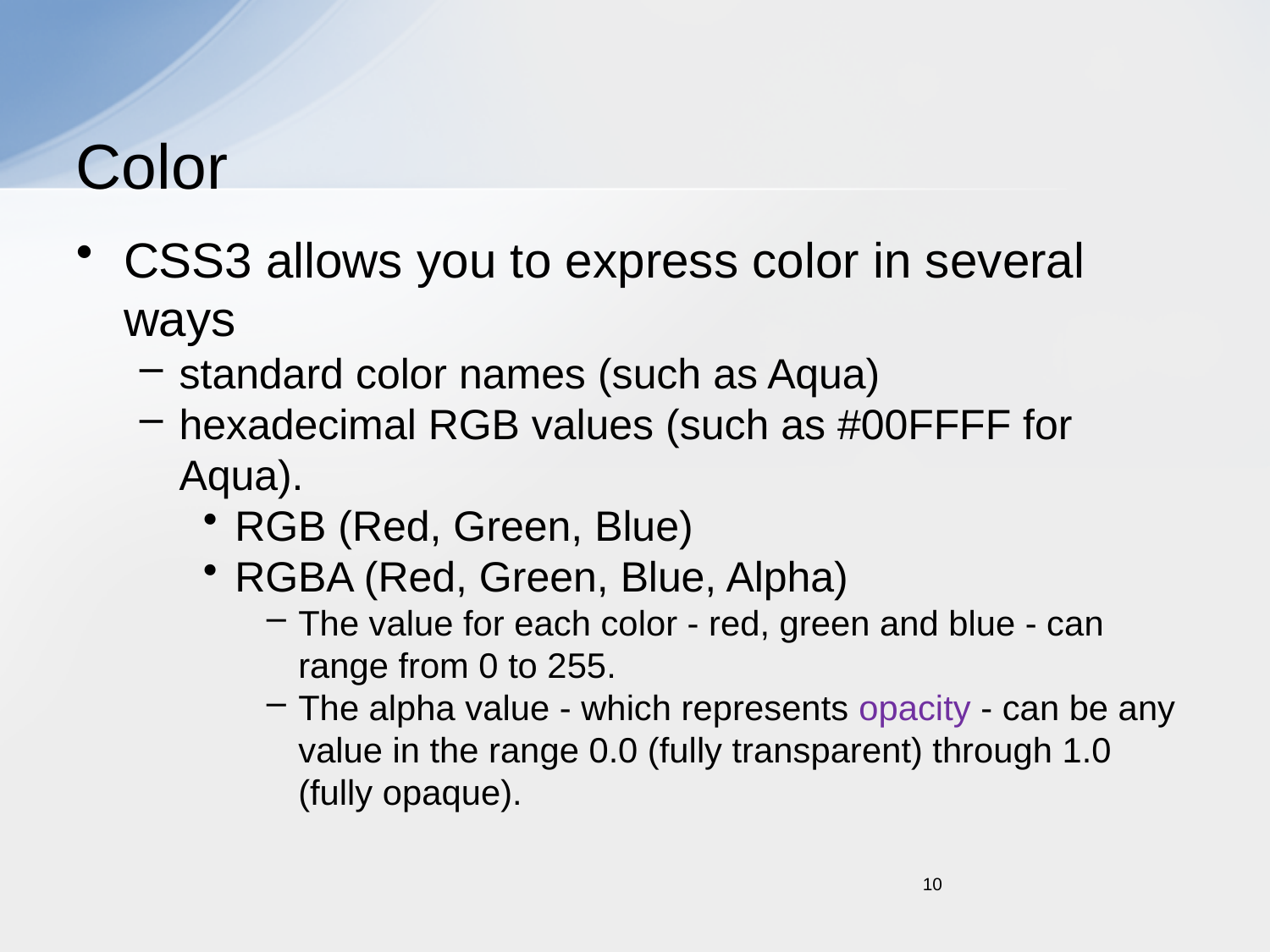

# Color
CSS3 allows you to express color in several ways
standard color names (such as Aqua)
hexadecimal RGB values (such as #00FFFF for Aqua).
RGB (Red, Green, Blue)
RGBA (Red, Green, Blue, Alpha)
The value for each color - red, green and blue - can range from 0 to 255.
The alpha value - which represents opacity - can be any value in the range 0.0 (fully transparent) through 1.0 (fully opaque).

10